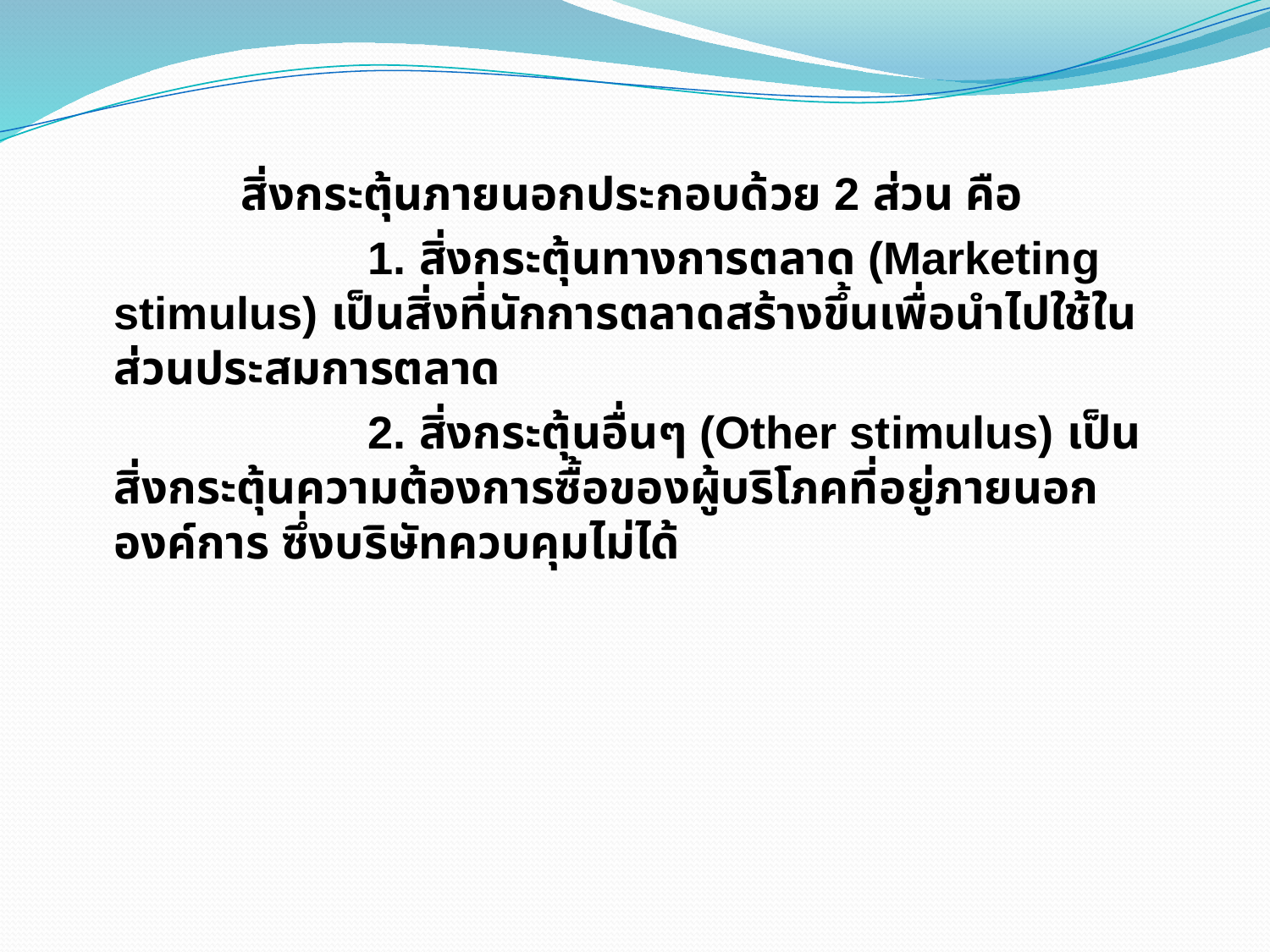

สิ่งกระตุ้นภายนอกประกอบด้วย 2 ส่วน คือ
			1. สิ่งกระตุ้นทางการตลาด (Marketing stimulus) เป็นสิ่งที่นักการตลาดสร้างขึ้นเพื่อนำไปใช้ในส่วนประสมการตลาด
			2. สิ่งกระตุ้นอื่นๆ (Other stimulus) เป็นสิ่งกระตุ้นความต้องการซื้อของผู้บริโภคที่อยู่ภายนอกองค์การ ซึ่งบริษัทควบคุมไม่ได้